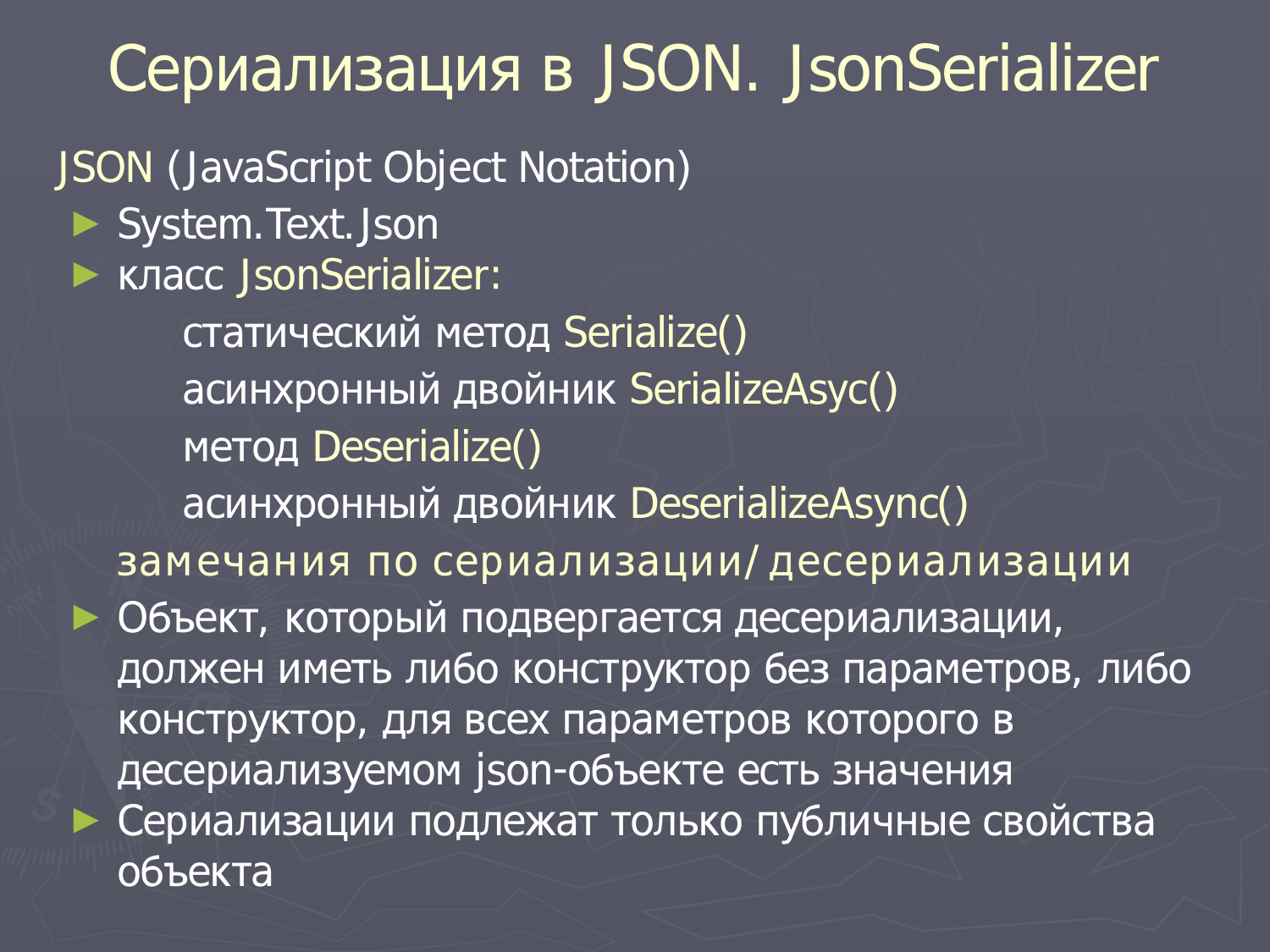

# Сериализация в JSON. JsonSerializer
JSON (JavaScript Object Notation)
System.Text.Json
класс JsonSerializer:
     статический метод Serialize()
     асинхронный двойник SerializeAsyc()
     метод Deserialize()
     асинхронный двойник DeserializeAsync()
замечания по сериализации/десериализации
Объект, который подвергается десериализации, должен иметь либо конструктор без параметров, либо конструктор, для всех параметров которого в десериализуемом json-объекте есть значения
Сериализации подлежат только публичные свойства объекта